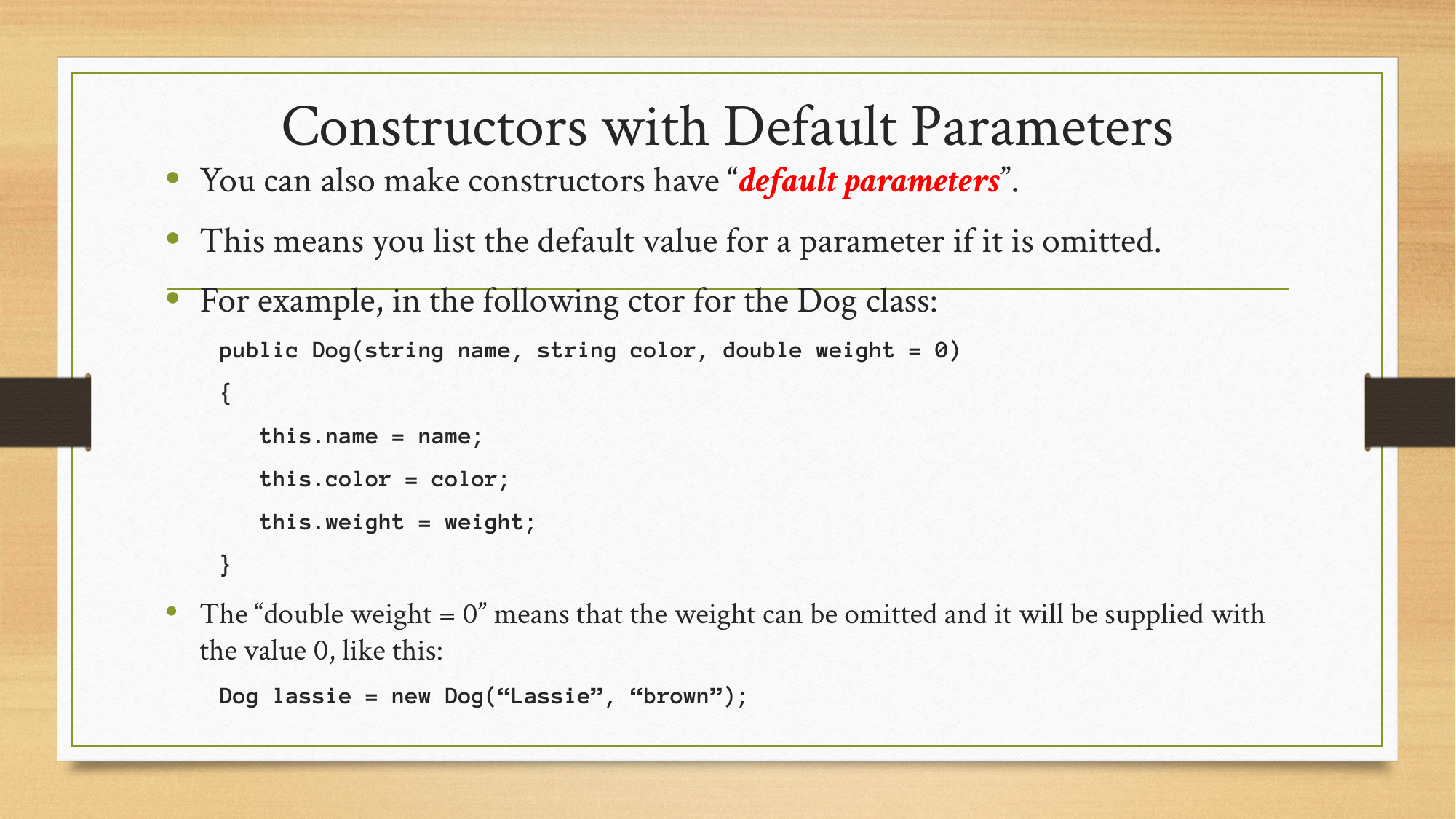

# Constructors with Default Parameters
You can also make constructors have “default parameters”.
This means you list the default value for a parameter if it is omitted.
For example, in the following ctor for the Dog class:
public Dog(string name, string color, double weight = 0)
{
   this.name = name;
   this.color = color;
   this.weight = weight;
}
The “double weight = 0” means that the weight can be omitted and it will be supplied with the value 0, like this:
Dog lassie = new Dog(“Lassie”, “brown”);